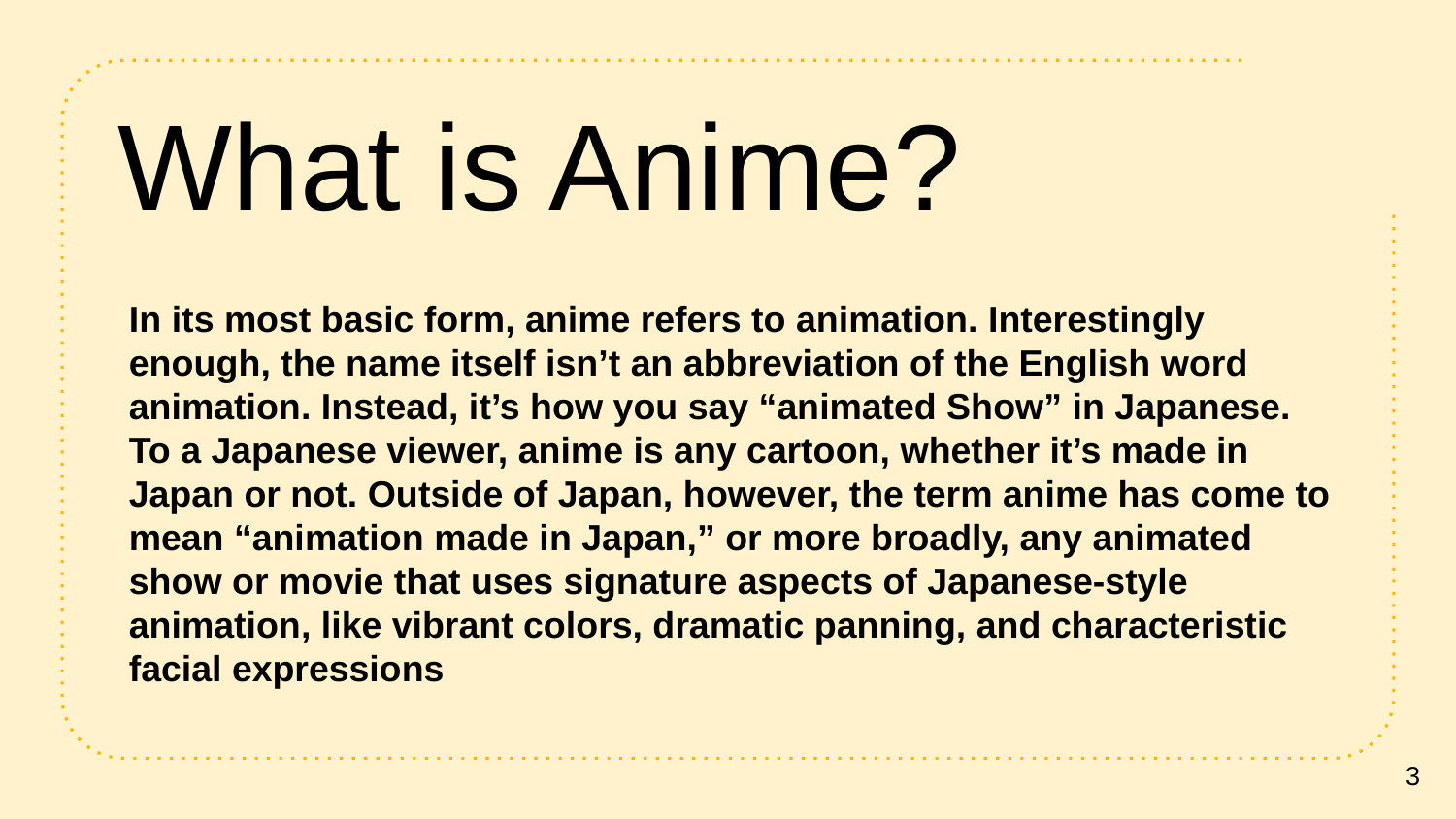

What is Anime?
In its most basic form, anime refers to animation. Interestingly enough, the name itself isn’t an abbreviation of the English word animation. Instead, it’s how you say “animated Show” in Japanese. To a Japanese viewer, anime is any cartoon, whether it’s made in Japan or not. Outside of Japan, however, the term anime has come to mean “animation made in Japan,” or more broadly, any animated show or movie that uses signature aspects of Japanese-style animation, like vibrant colors, dramatic panning, and characteristic facial expressions
3